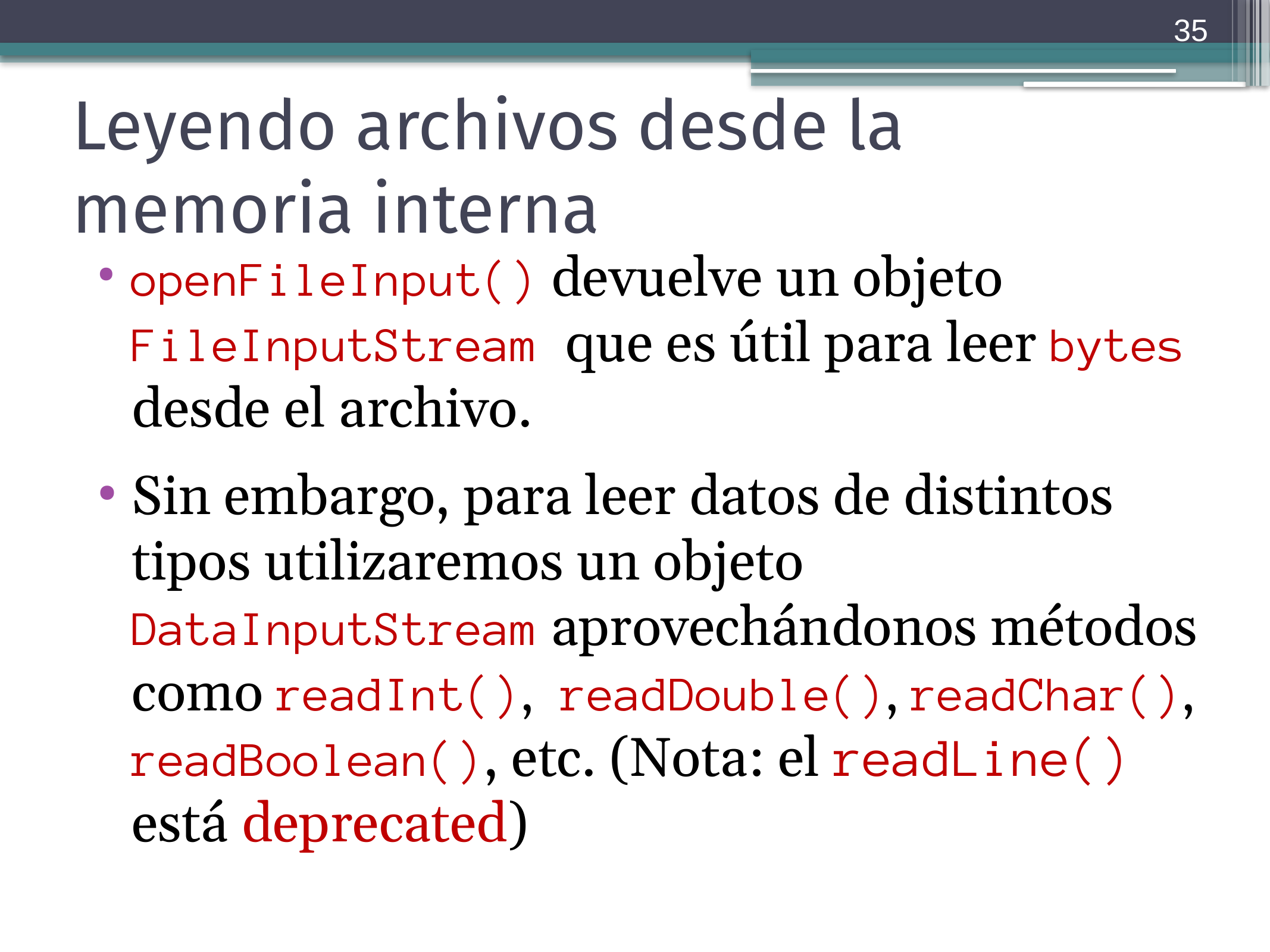

35
# Leyendo archivos desde la memoria interna
openFileInput() devuelve un objeto FileInputStream que es útil para leer bytes desde el archivo.
Sin embargo, para leer datos de distintos tipos utilizaremos un objeto DataInputStream aprovechándonos métodos como readInt(), readDouble(), readChar(), readBoolean(), etc. (Nota: el readLine() está deprecated)